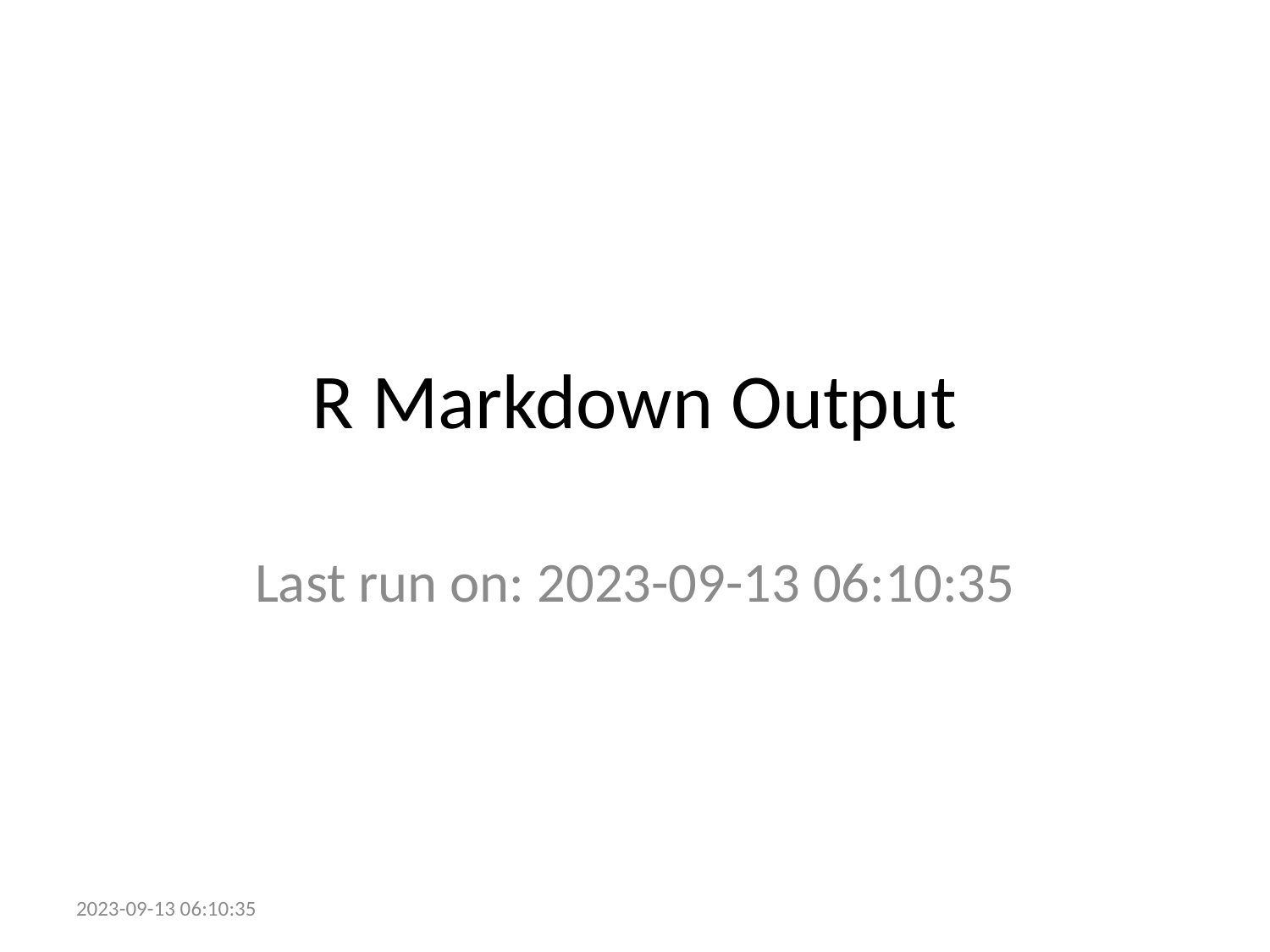

# R Markdown Output
Last run on: 2023-09-13 06:10:35
2023-09-13 06:10:35